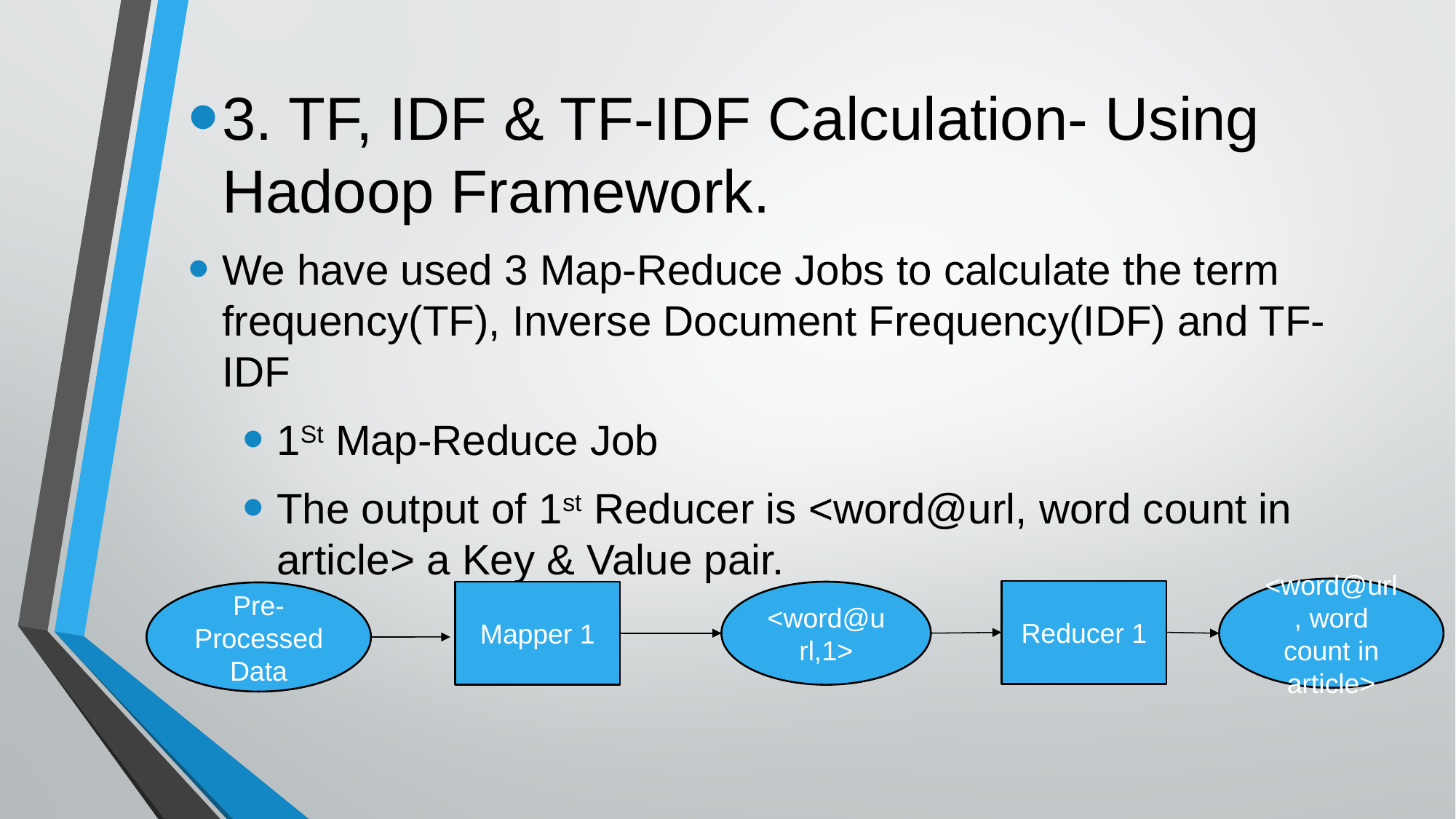

3. TF, IDF & TF-IDF Calculation- Using Hadoop Framework.
We have used 3 Map-Reduce Jobs to calculate the term frequency(TF), Inverse Document Frequency(IDF) and TF-IDF
1St Map-Reduce Job
The output of 1st Reducer is <word@url, word count in article> a Key & Value pair.

<word@url, word count in article>
Reducer 1
Mapper 1
<word@url,1>
Pre-Processed Data